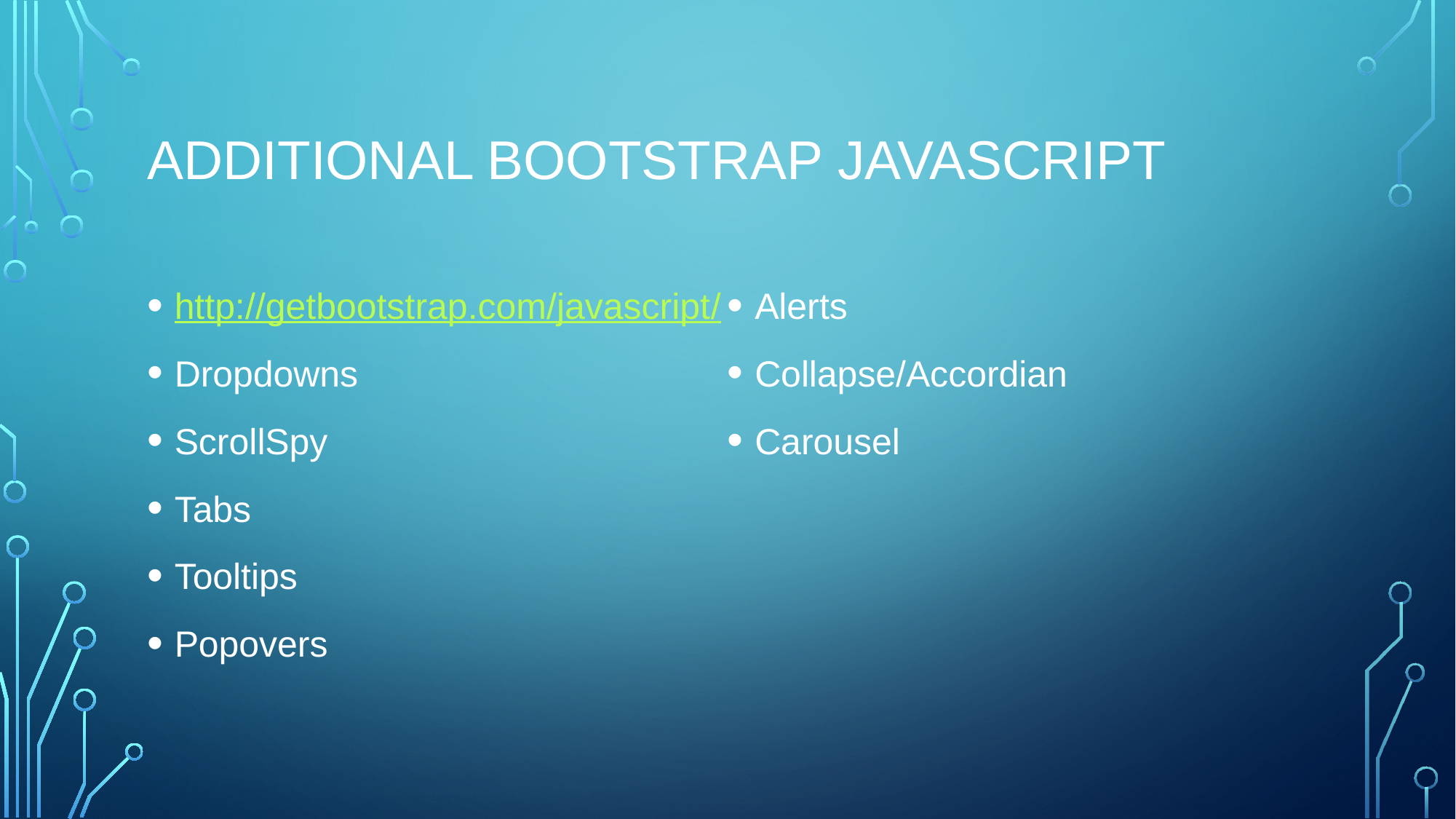

# ADDITIONAL BOOTSTRAP JAVASCRIPT
http://getbootstrap.com/javascript/
Dropdowns
ScrollSpy
Tabs
Tooltips
Popovers
Alerts
Collapse/Accordian
Carousel